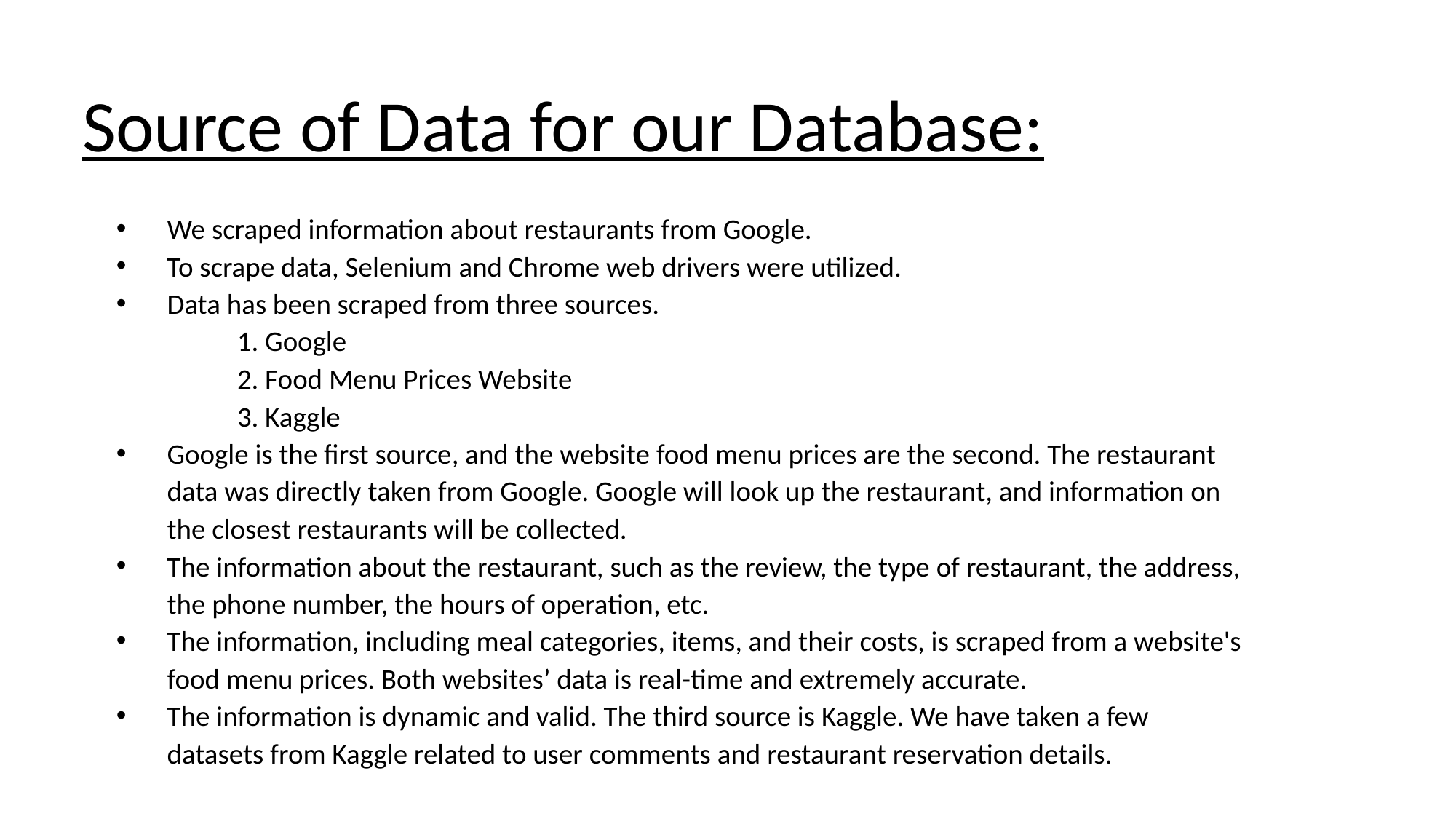

Source of Data for our Database:
We scraped information about restaurants from Google.
To scrape data, Selenium and Chrome web drivers were utilized.
Data has been scraped from three sources.
                   1. Google
                   2. Food Menu Prices Website
                   3. Kaggle
Google is the first source, and the website food menu prices are the second. The restaurant data was directly taken from Google. Google will look up the restaurant, and information on the closest restaurants will be collected.
The information about the restaurant, such as the review, the type of restaurant, the address, the phone number, the hours of operation, etc.
The information, including meal categories, items, and their costs, is scraped from a website's food menu prices. Both websites’ data is real-time and extremely accurate.
The information is dynamic and valid. The third source is Kaggle. We have taken a few datasets from Kaggle related to user comments and restaurant reservation details.